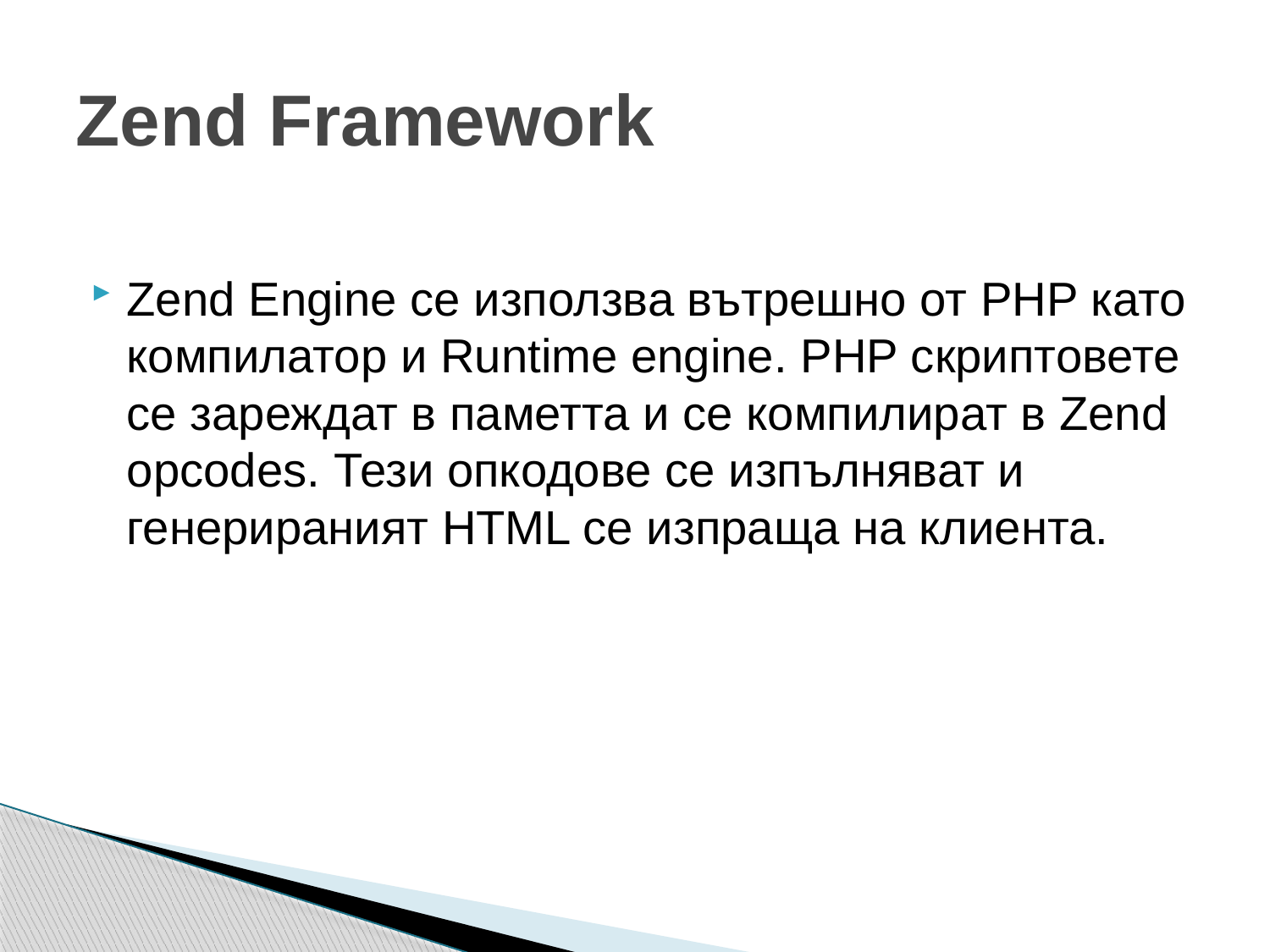

# Zend Framework
Zend Engine се използва вътрешно от PHP като компилатор и Runtime engine. PHP скриптовете се зареждат в паметта и се компилират в Zend opcodes. Тези опкодове се изпълняват и генерираният HTML се изпраща на клиента.